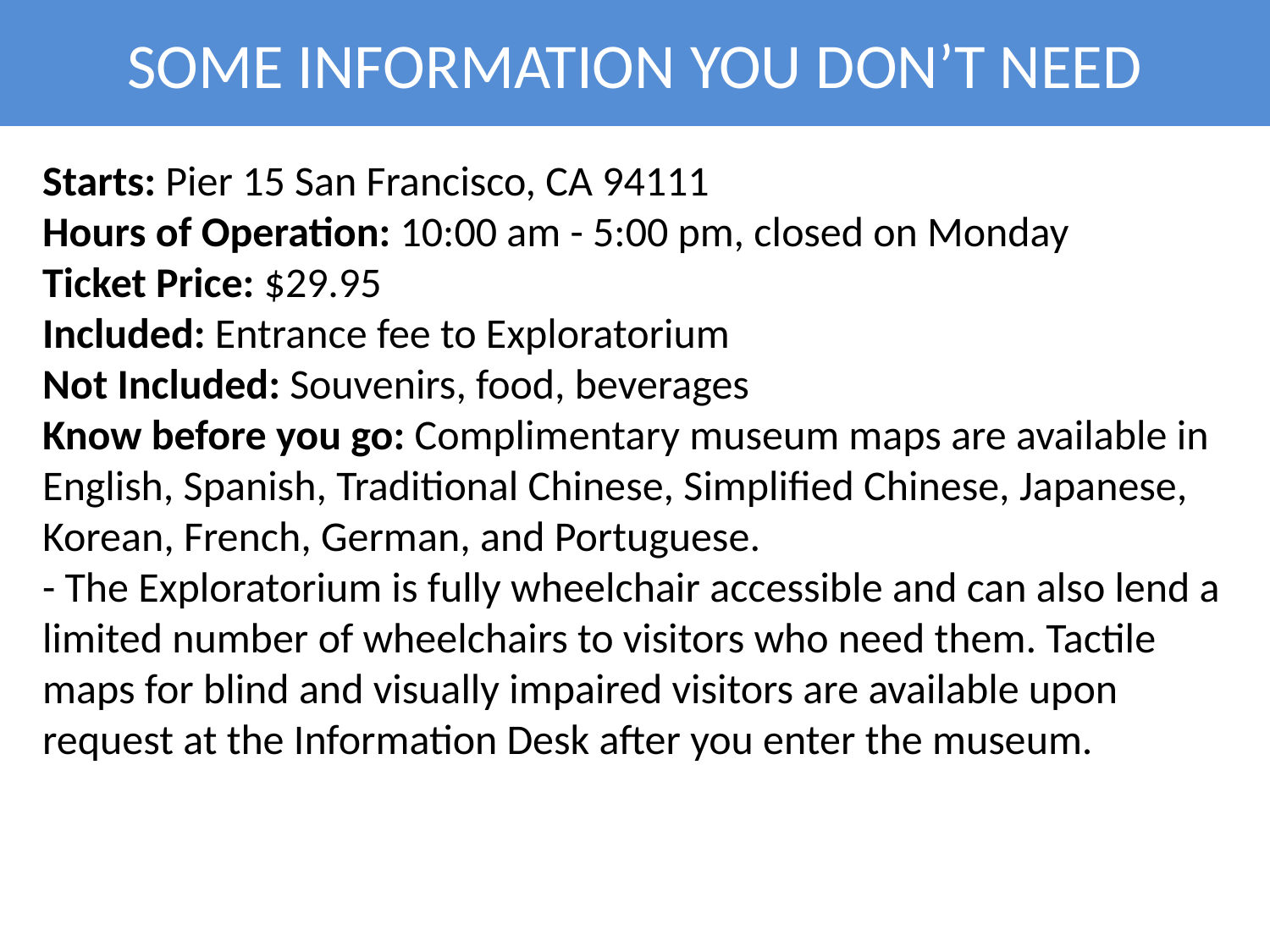

SOME INFORMATION YOU DON’T NEED
Starts: Pier 15 San Francisco, CA 94111
Hours of Operation: 10:00 am - 5:00 pm, closed on Monday
Ticket Price: $29.95
Included: Entrance fee to Exploratorium
Not Included: Souvenirs, food, beverages
Know before you go: Complimentary museum maps are available in English, Spanish, Traditional Chinese, Simplified Chinese, Japanese, Korean, French, German, and Portuguese. 
- The Exploratorium is fully wheelchair accessible and can also lend a limited number of wheelchairs to visitors who need them. Tactile maps for blind and visually impaired visitors are available upon request at the Information Desk after you enter the museum.